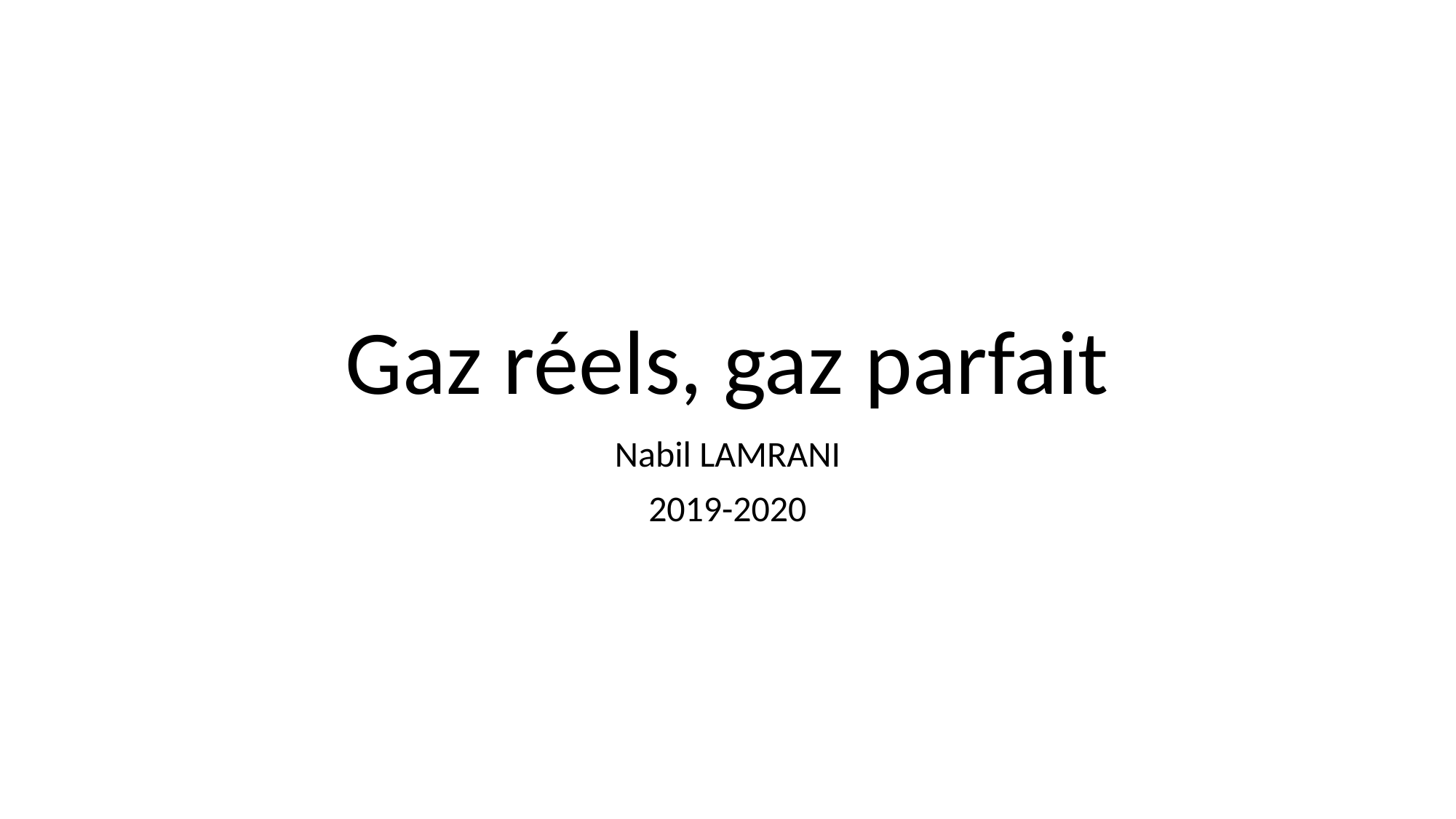

# Gaz réels, gaz parfait
Nabil LAMRANI
2019-2020